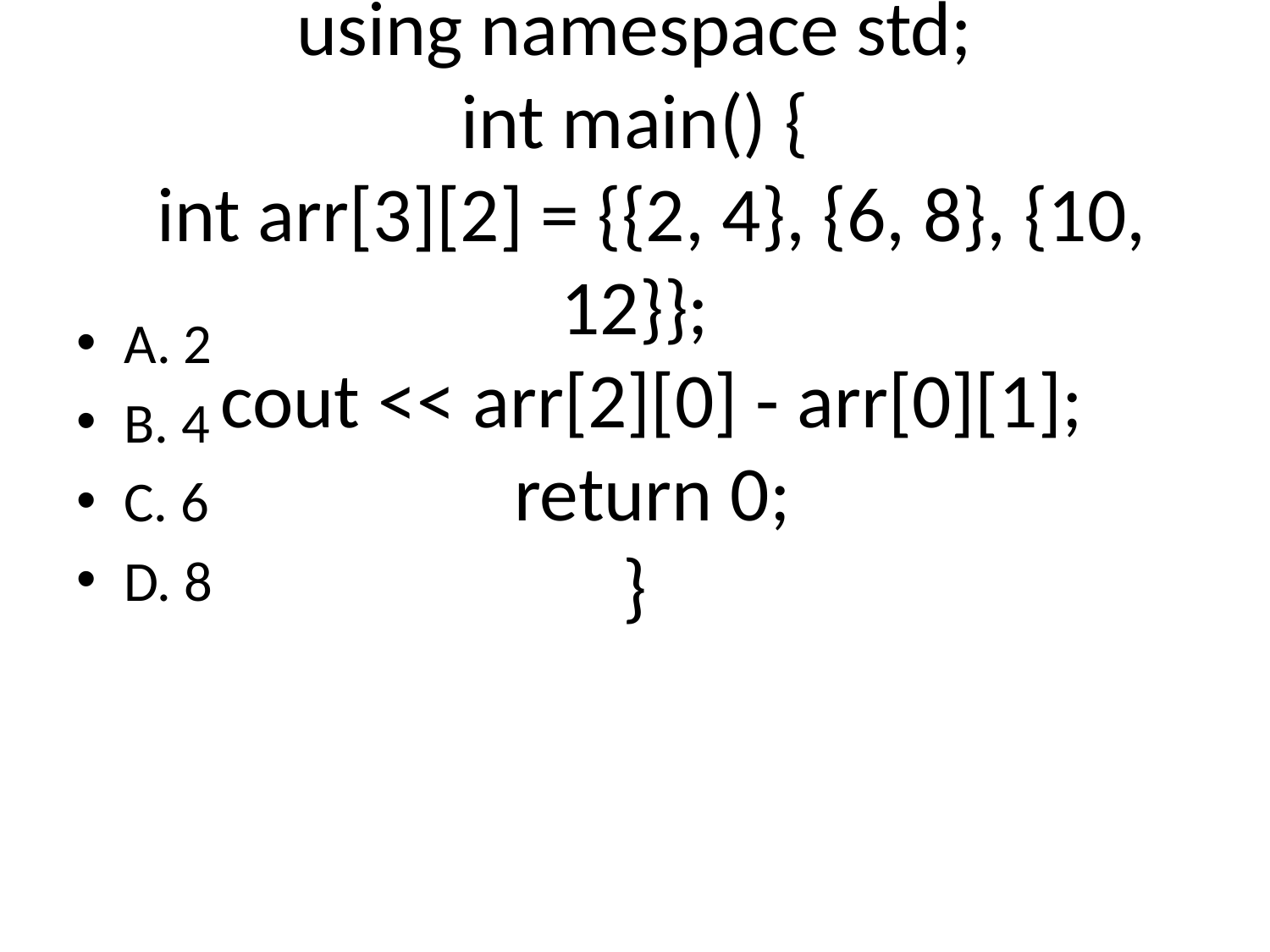

# Q24: What will be the output of the following C++ code?

#include <iostream>
using namespace std;
int main() {
  int arr[3][2] = {{2, 4}, {6, 8}, {10, 12}};
  cout << arr[2][0] - arr[0][1];
  return 0;
}

A. 2
B. 4
C. 6
D. 8